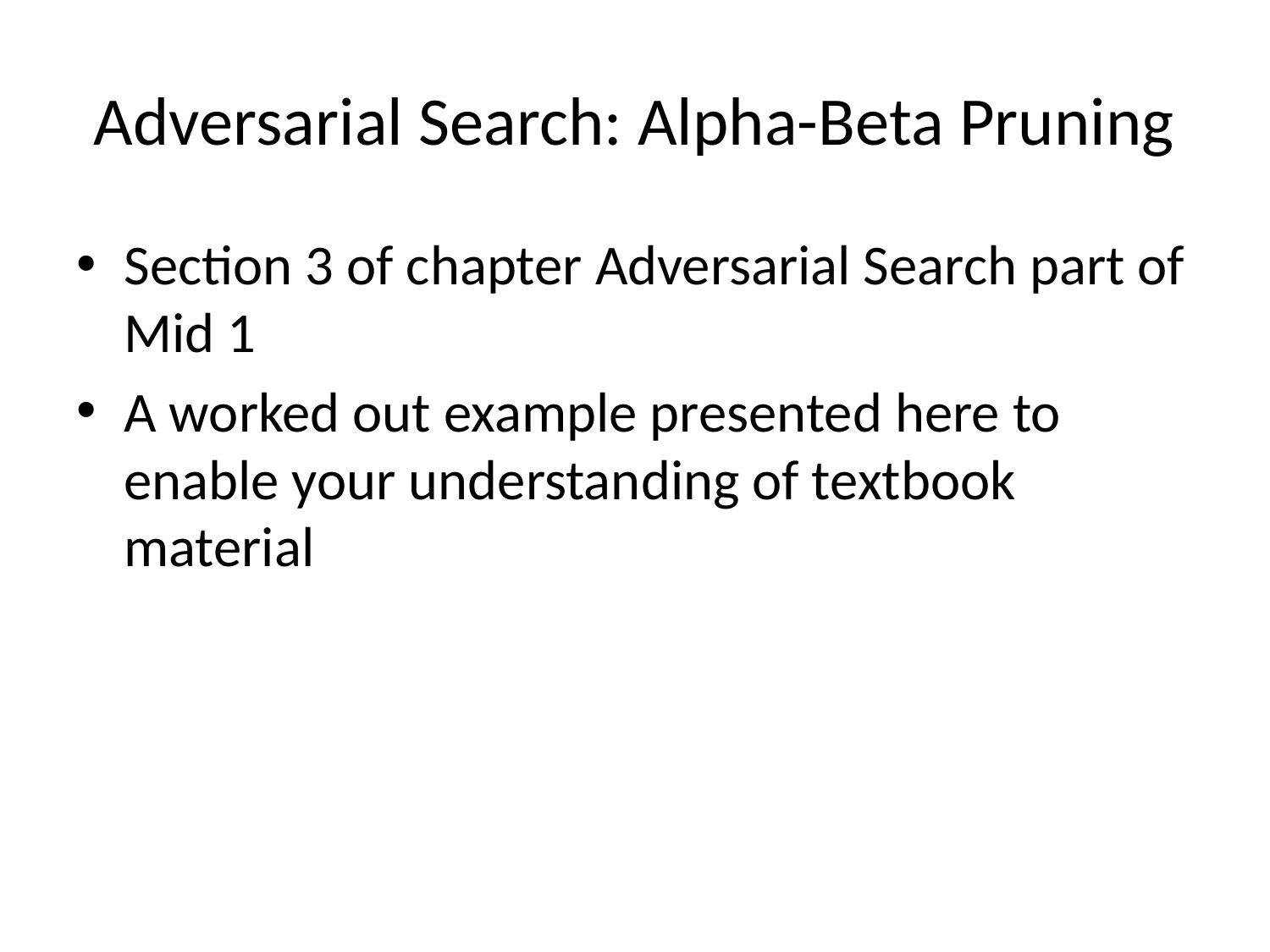

# Adversarial Search: Alpha-Beta Pruning
Section 3 of chapter Adversarial Search part of Mid 1
A worked out example presented here to enable your understanding of textbook material